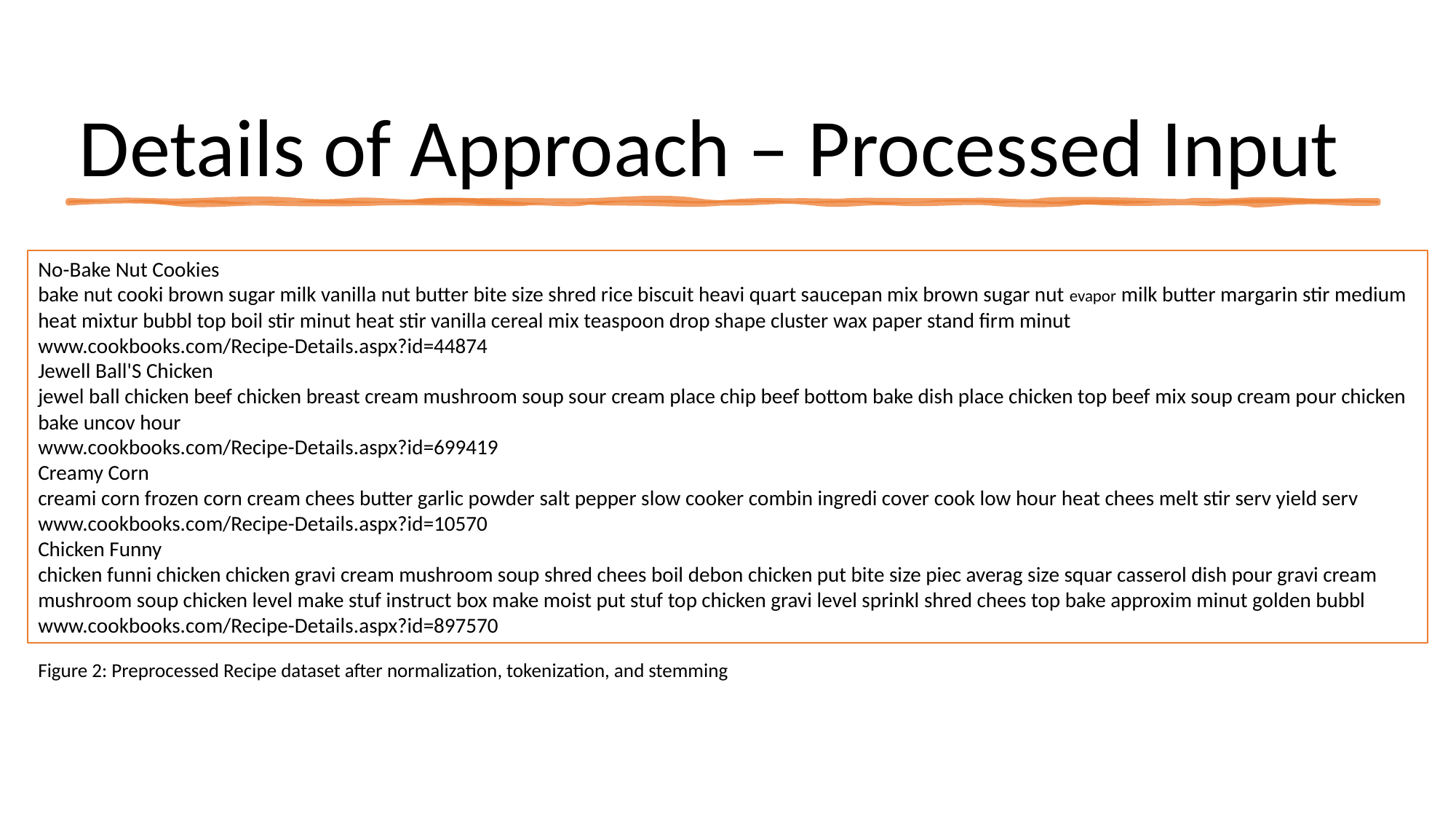

Details of Approach – Processed Input

No-Bake Nut Cookies
bake nut cooki brown sugar milk vanilla nut butter bite size shred rice biscuit heavi quart saucepan mix brown sugar nut evapor milk butter margarin stir medium heat mixtur bubbl top boil stir minut heat stir vanilla cereal mix teaspoon drop shape cluster wax paper stand firm minut
www.cookbooks.com/Recipe-Details.aspx?id=44874
Jewell Ball'S Chicken
jewel ball chicken beef chicken breast cream mushroom soup sour cream place chip beef bottom bake dish place chicken top beef mix soup cream pour chicken bake uncov hour
www.cookbooks.com/Recipe-Details.aspx?id=699419
Creamy Corn
creami corn frozen corn cream chees butter garlic powder salt pepper slow cooker combin ingredi cover cook low hour heat chees melt stir serv yield serv
www.cookbooks.com/Recipe-Details.aspx?id=10570
Chicken Funny
chicken funni chicken chicken gravi cream mushroom soup shred chees boil debon chicken put bite size piec averag size squar casserol dish pour gravi cream mushroom soup chicken level make stuf instruct box make moist put stuf top chicken gravi level sprinkl shred chees top bake approxim minut golden bubbl
www.cookbooks.com/Recipe-Details.aspx?id=897570
Figure 2: Preprocessed Recipe dataset after normalization, tokenization, and stemming